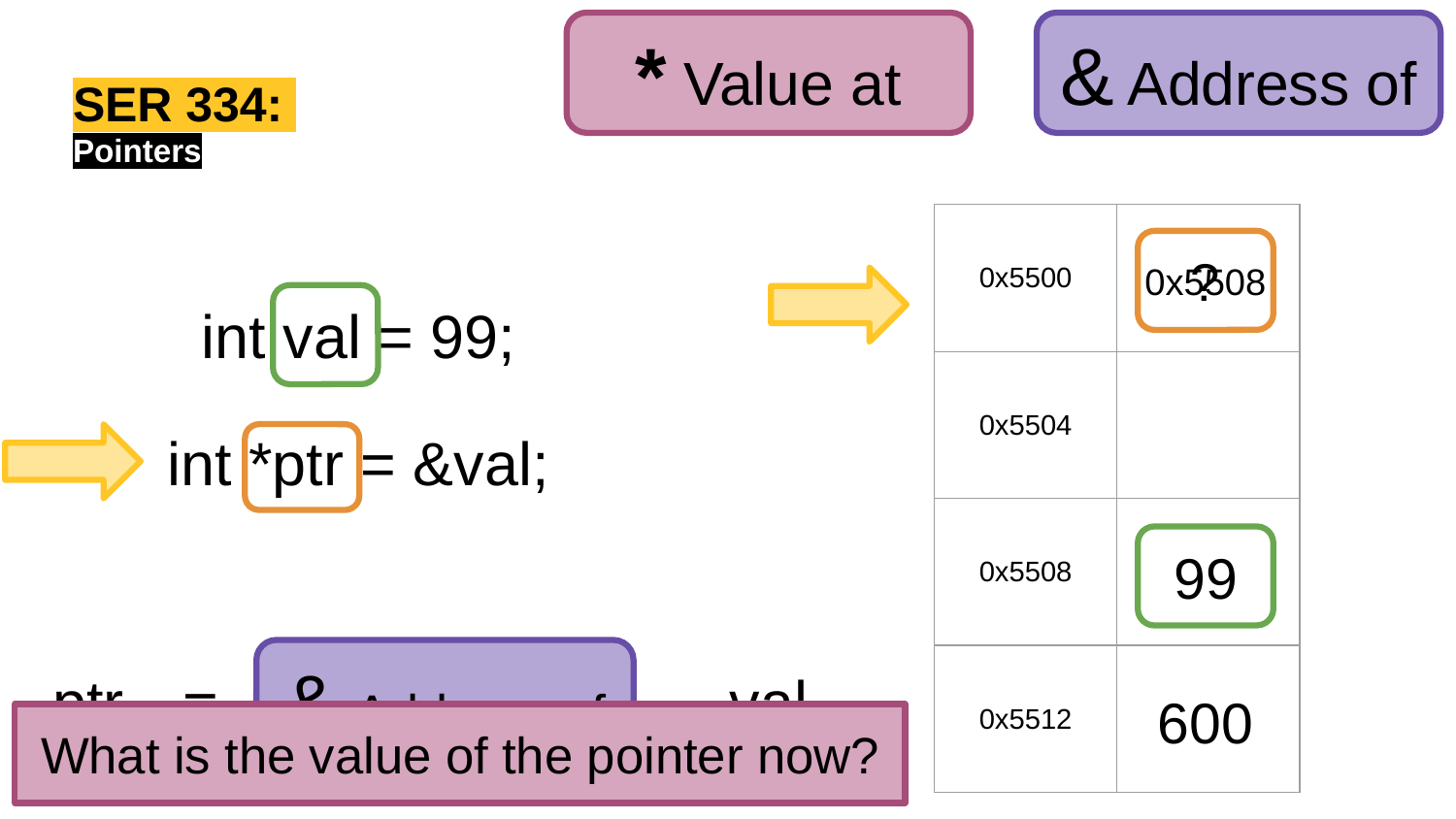

* Value at
& Address of
SER 334:
Pointers
| 0x5500 |  |
| --- | --- |
| 0x5504 |  |
| 0x5508 |  |
| 0x5512 |  |

0x5508
?

int val = 99;

int *ptr = &val;

99
ptr
=
val
& Address of
600
What is the value of the pointer now?